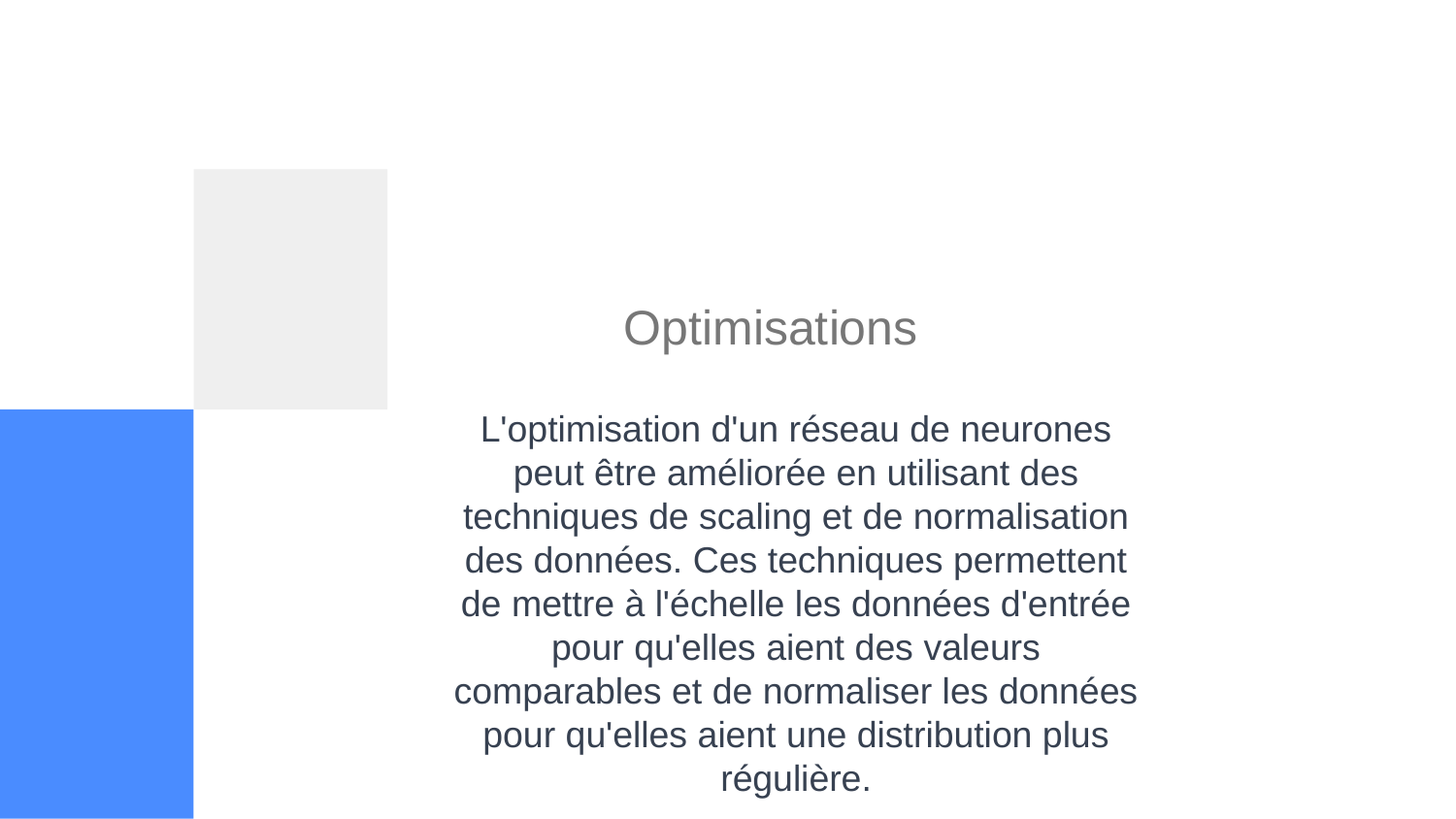

Optimisations
L'optimisation d'un réseau de neurones peut être améliorée en utilisant des techniques de scaling et de normalisation des données. Ces techniques permettent de mettre à l'échelle les données d'entrée pour qu'elles aient des valeurs comparables et de normaliser les données pour qu'elles aient une distribution plus régulière.